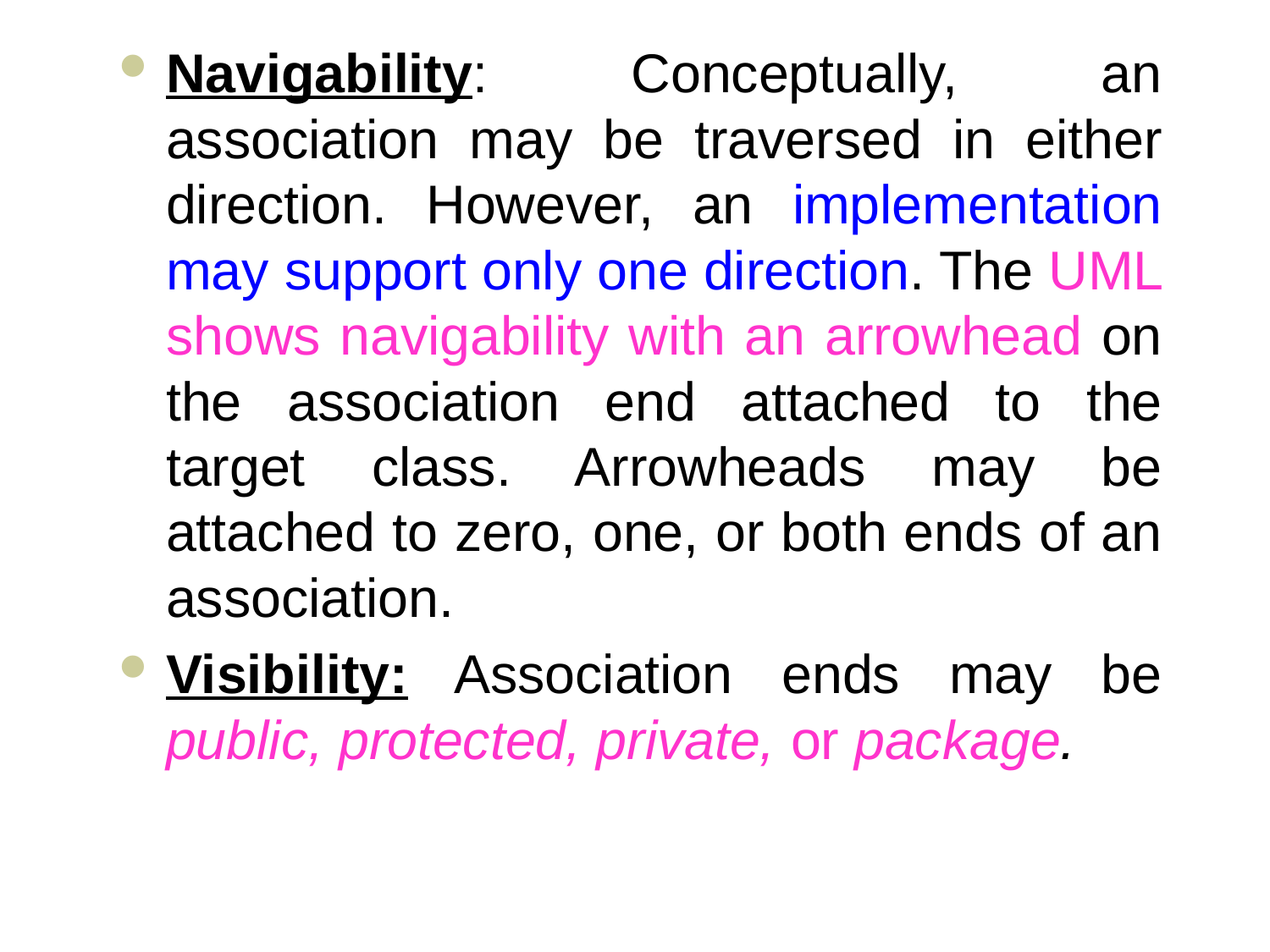

#
Navigability: Conceptually, an association may be traversed in either direction. However, an implementation may support only one direction. The UML shows navigability with an arrowhead on the association end attached to the target class. Arrowheads may be attached to zero, one, or both ends of an association.
Visibility: Association ends may be public, protected, private, or package.